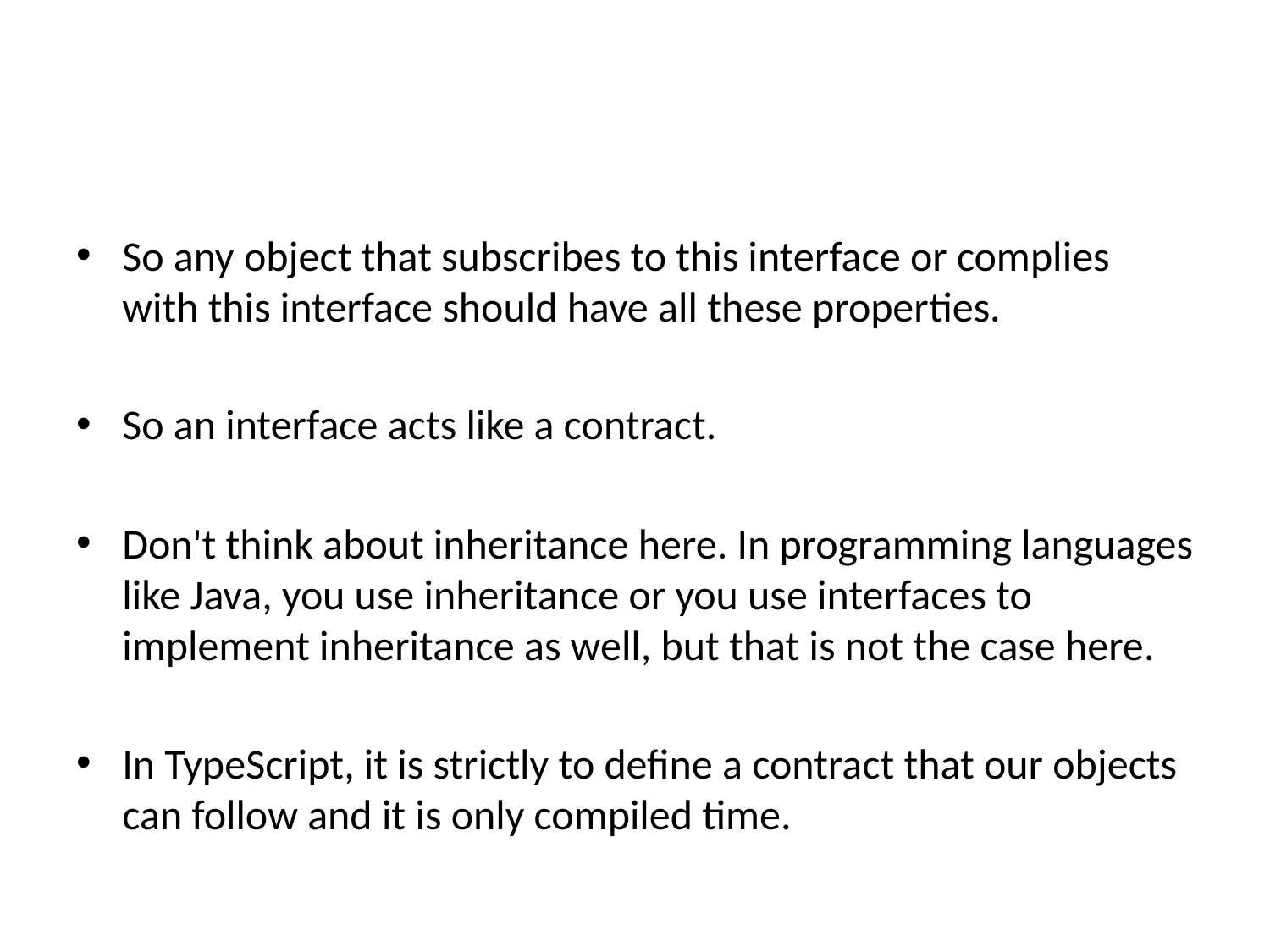

#
So any object that subscribes to this interface or complies with this interface should have all these properties.

So an interface acts like a contract.

Don't think about inheritance here. In programming languages like Java, you use inheritance or you use interfaces to implement inheritance as well, but that is not the case here.

In TypeScript, it is strictly to define a contract that our objects can follow and it is only compiled time.